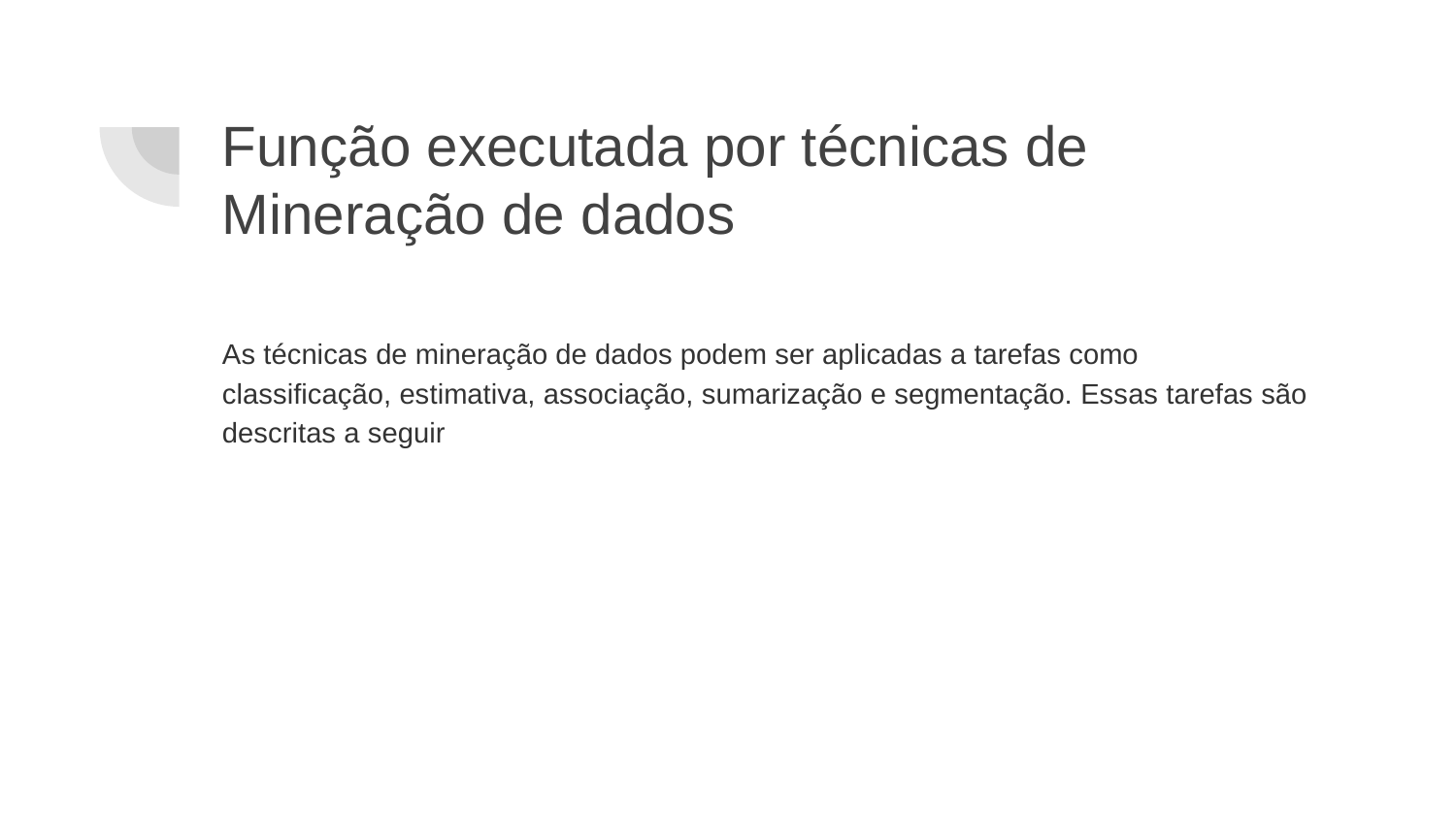

# Função executada por técnicas de Mineração de dados

As técnicas de mineração de dados podem ser aplicadas a tarefas como classificação, estimativa, associação, sumarização e segmentação. Essas tarefas são descritas a seguir